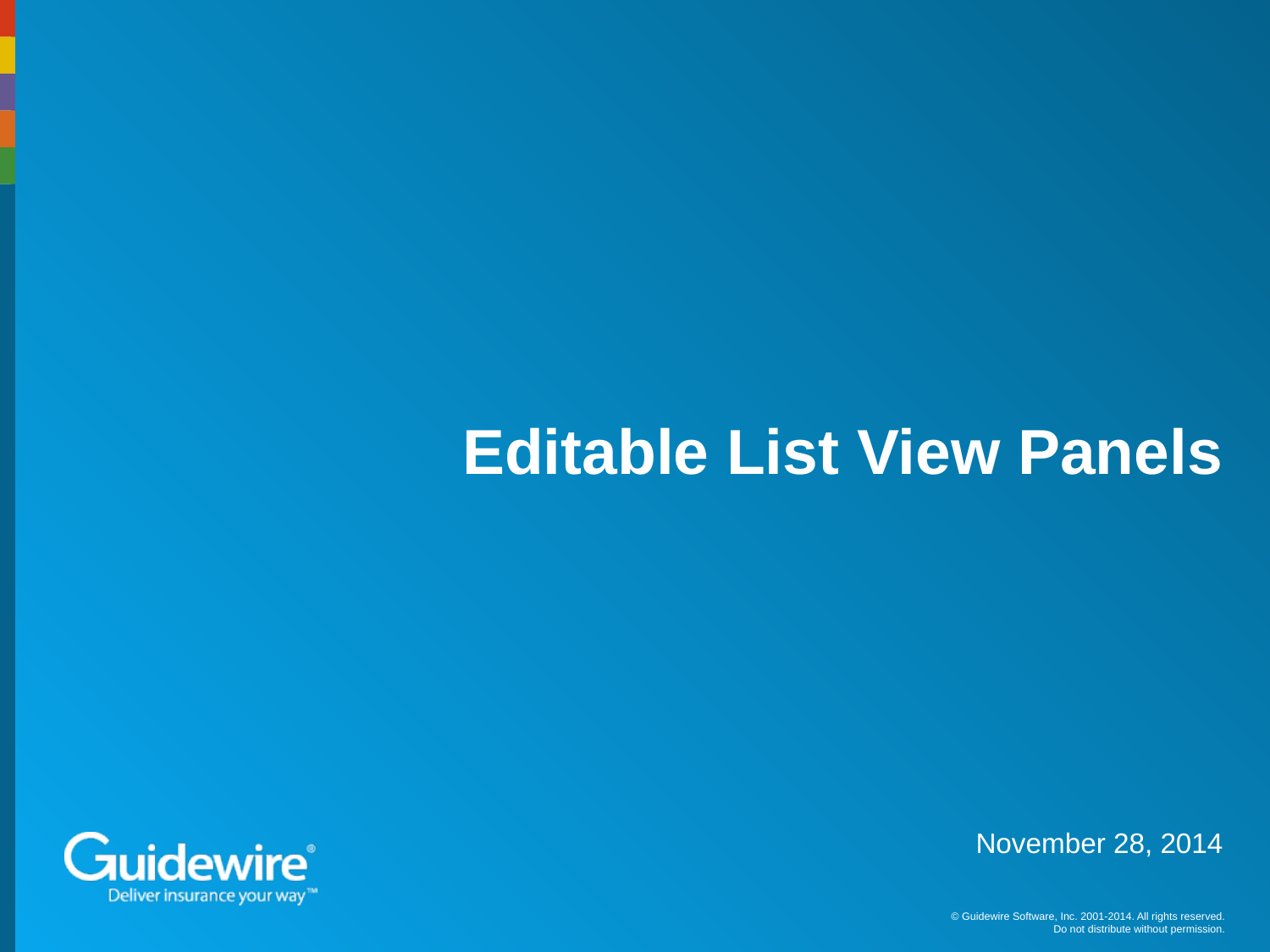

# Editable List View Panels
November 28, 2014